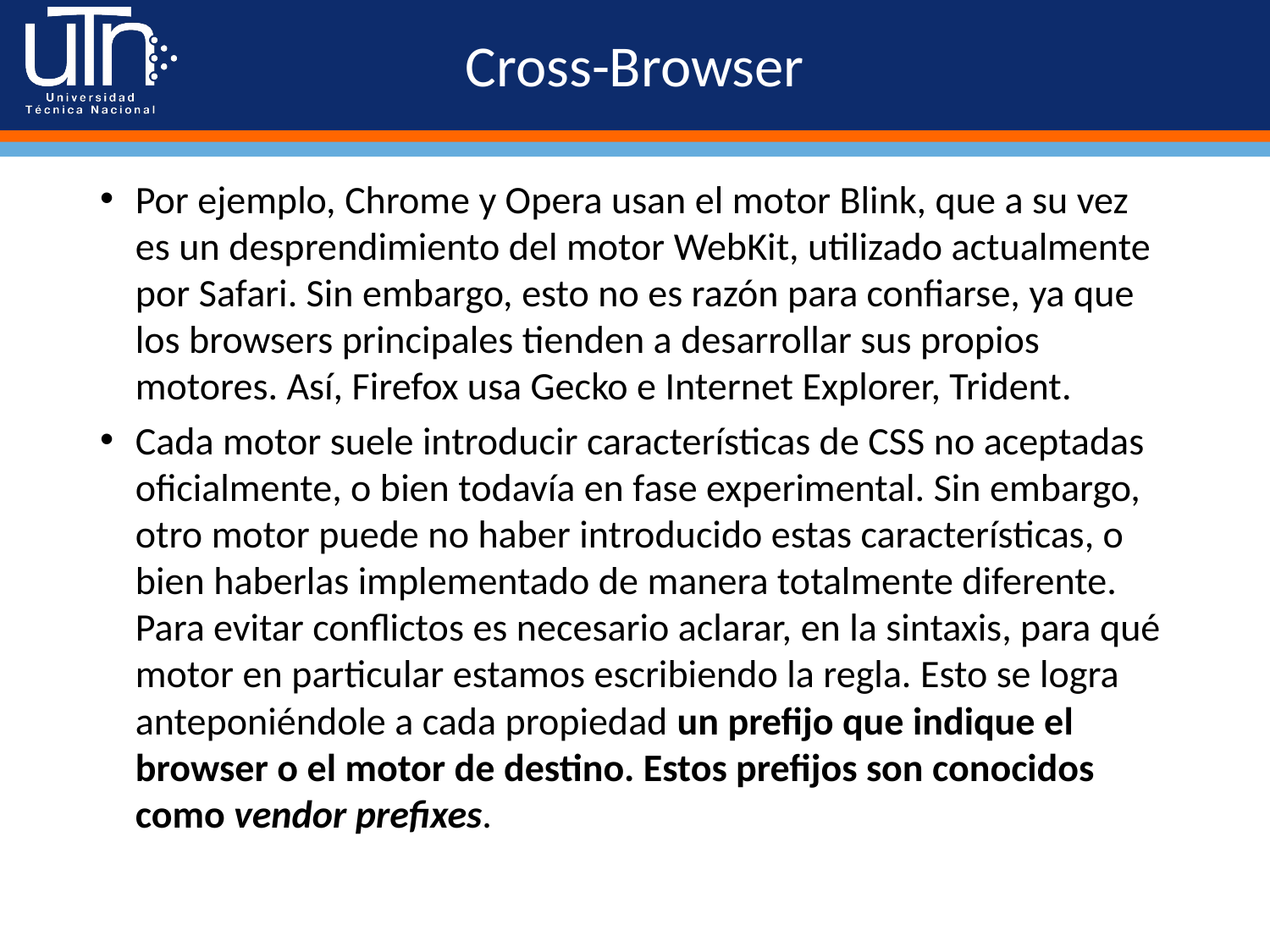

# Cross-Browser
Por ejemplo, Chrome y Opera usan el motor Blink, que a su vez es un desprendimiento del motor WebKit, utilizado actualmente por Safari. Sin embargo, esto no es razón para confiarse, ya que los browsers principales tienden a desarrollar sus propios motores. Así, Firefox usa Gecko e Internet Explorer, Trident.
Cada motor suele introducir características de CSS no aceptadas oficialmente, o bien todavía en fase experimental. Sin embargo, otro motor puede no haber introducido estas características, o bien haberlas implementado de manera totalmente diferente. Para evitar conflictos es necesario aclarar, en la sintaxis, para qué motor en particular estamos escribiendo la regla. Esto se logra anteponiéndole a cada propiedad un prefijo que indique el browser o el motor de destino. Estos prefijos son conocidos como vendor prefixes.